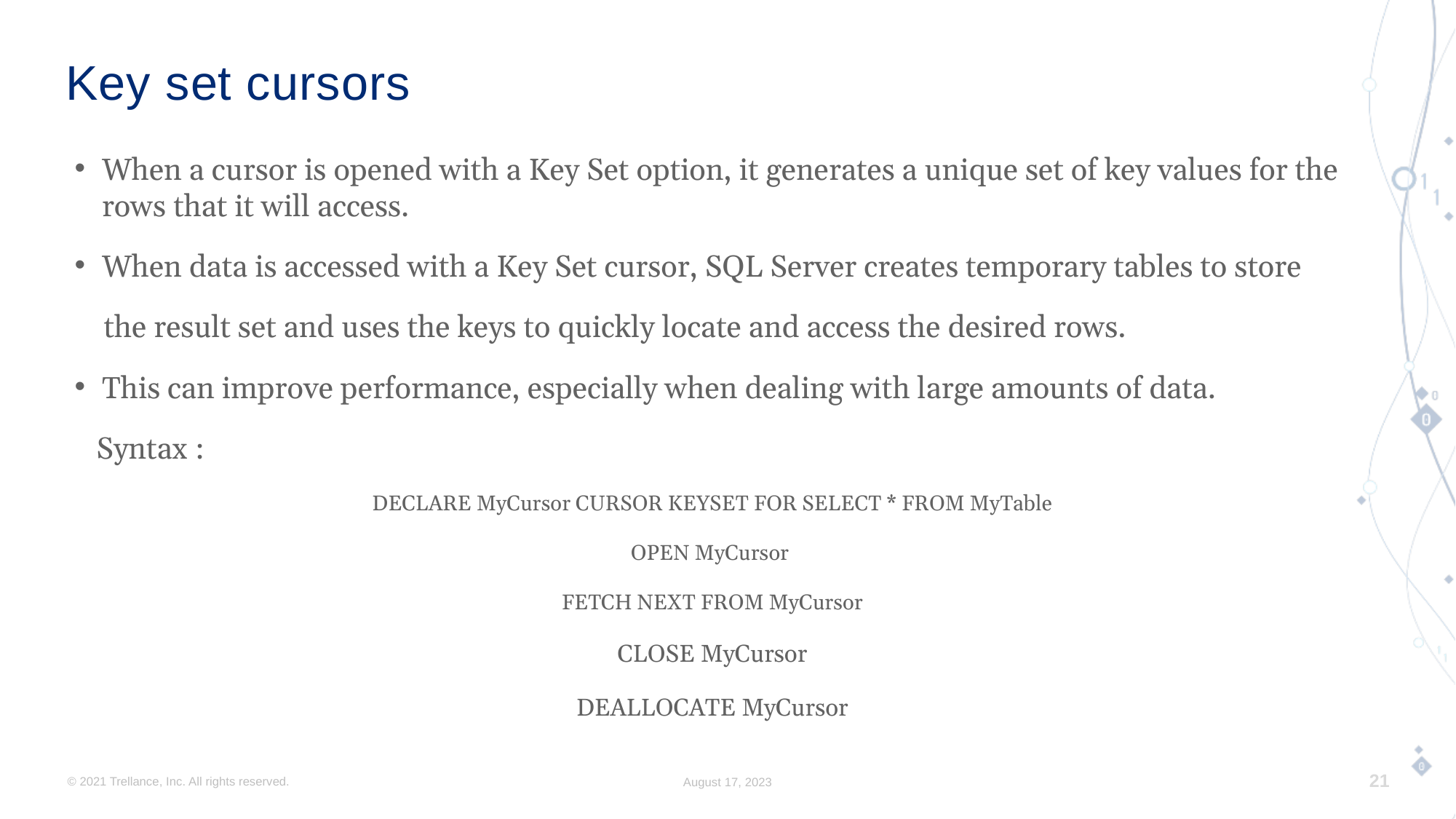

# Key set cursors
When a cursor is opened with a Key Set option, it generates a unique set of key values for the rows that it will access.
When data is accessed with a Key Set cursor, SQL Server creates temporary tables to store
    the result set and uses the keys to quickly locate and access the desired rows.
This can improve performance, especially when dealing with large amounts of data.
   Syntax :
DECLARE MyCursor CURSOR KEYSET FOR SELECT * FROM MyTable
OPEN MyCursor
FETCH NEXT FROM MyCursor
CLOSE MyCursor
DEALLOCATE MyCursor

© 2021 Trellance, Inc. All rights reserved.
August 17, 2023
21